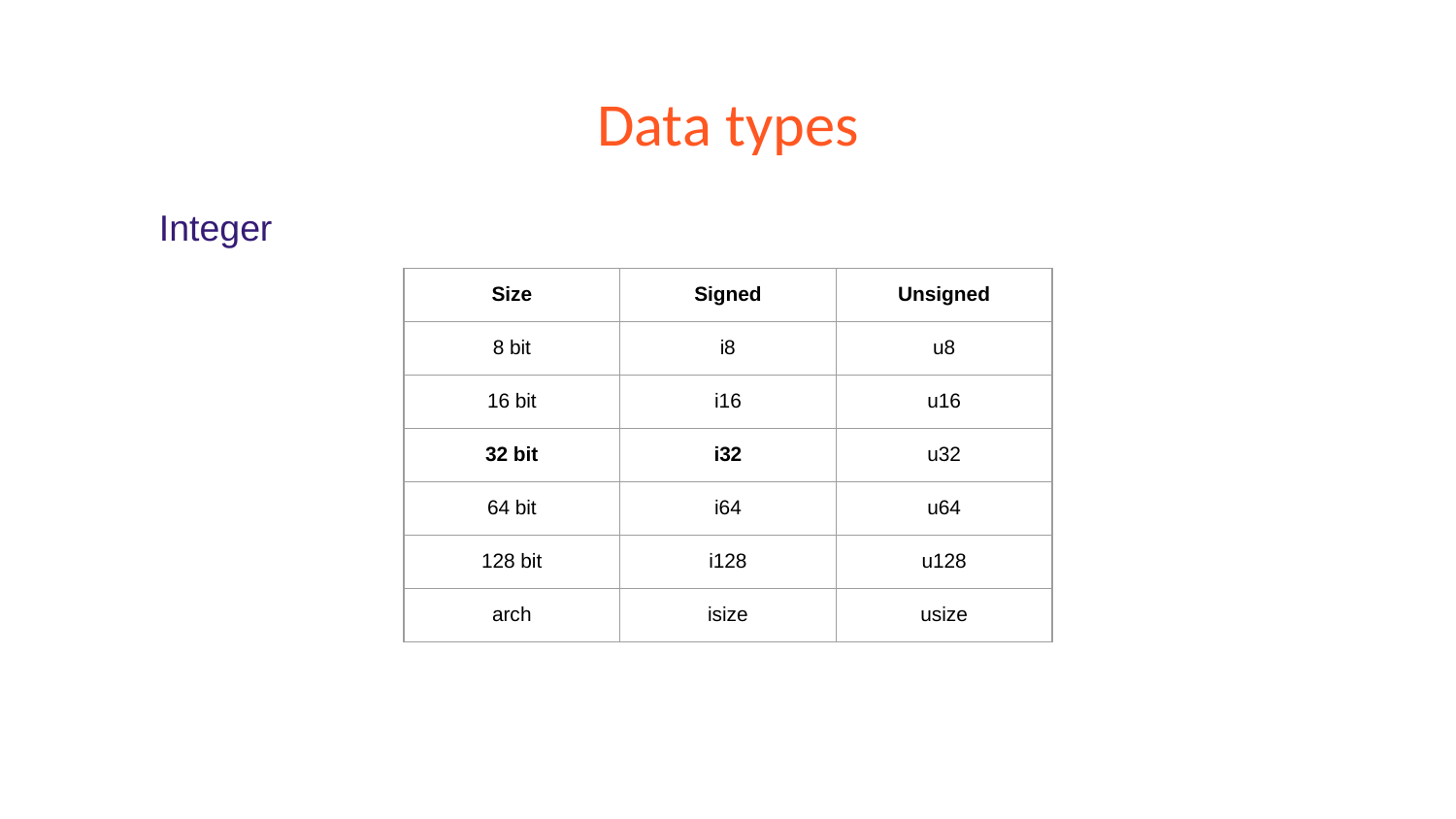

# Data types
Integer
| Size | Signed | Unsigned |
| --- | --- | --- |
| 8 bit | i8 | u8 |
| 16 bit | i16 | u16 |
| 32 bit | i32 | u32 |
| 64 bit | i64 | u64 |
| 128 bit | i128 | u128 |
| arch | isize | usize |